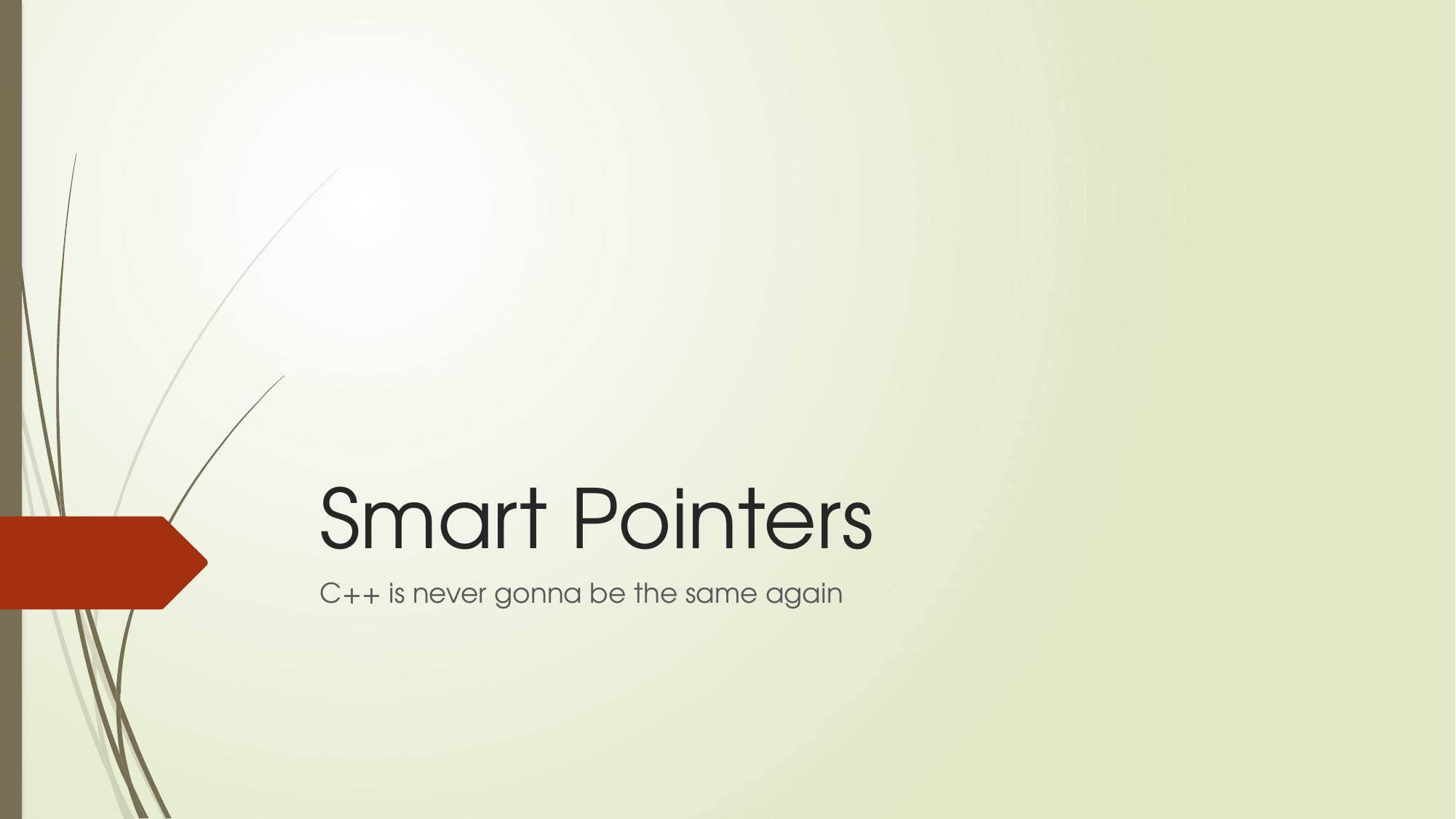

# Smart Pointers
C++ is never gonna be the same again